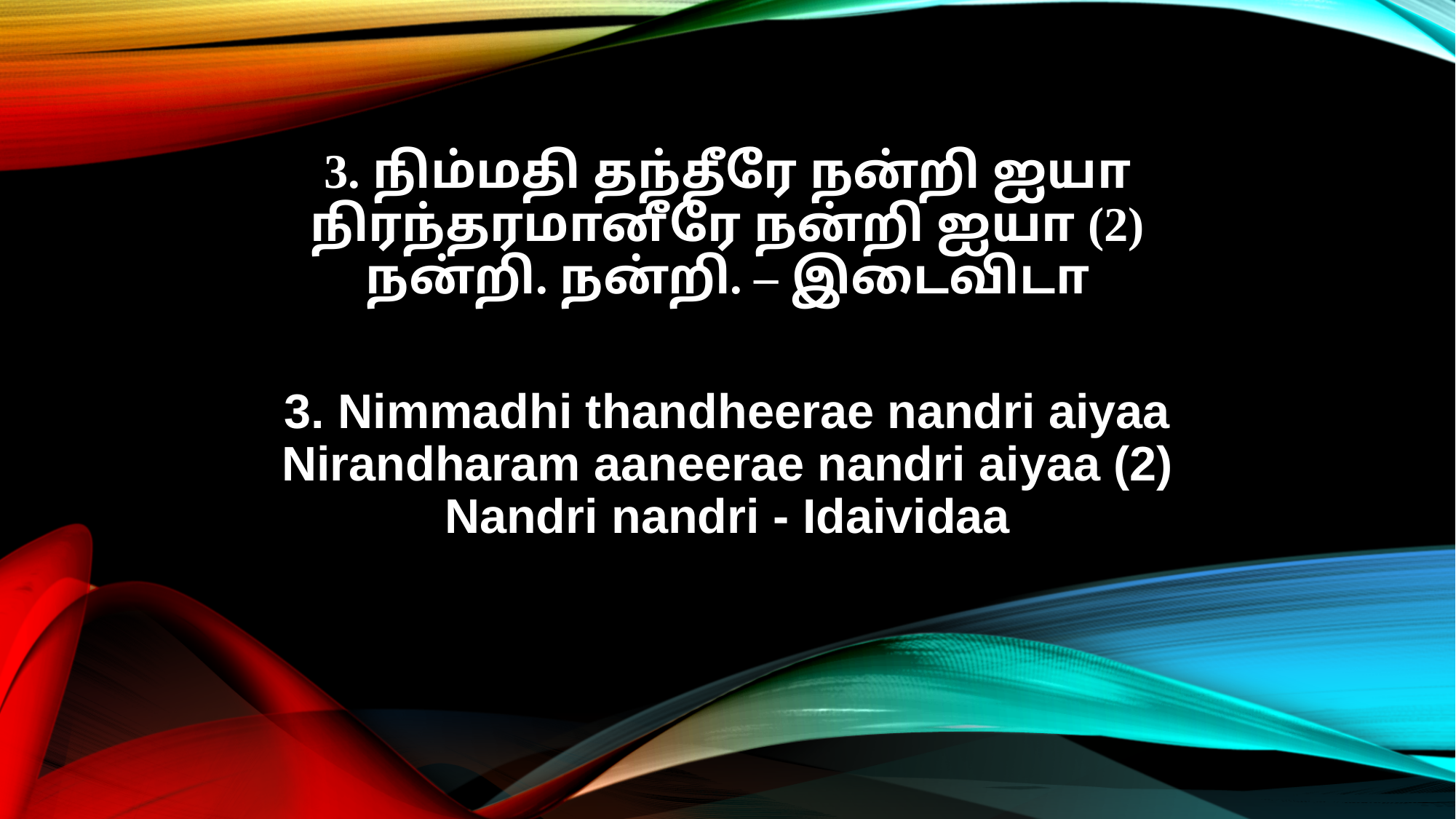

3. நிம்மதி தந்தீரே நன்றி ஐயா
நிரந்தரமானீரே நன்றி ஐயா (2)
நன்றி. நன்றி. – இடைவிடா

3. Nimmadhi thandheerae nandri aiyaa
Nirandharam aaneerae nandri aiyaa (2)
Nandri nandri - Idaividaa